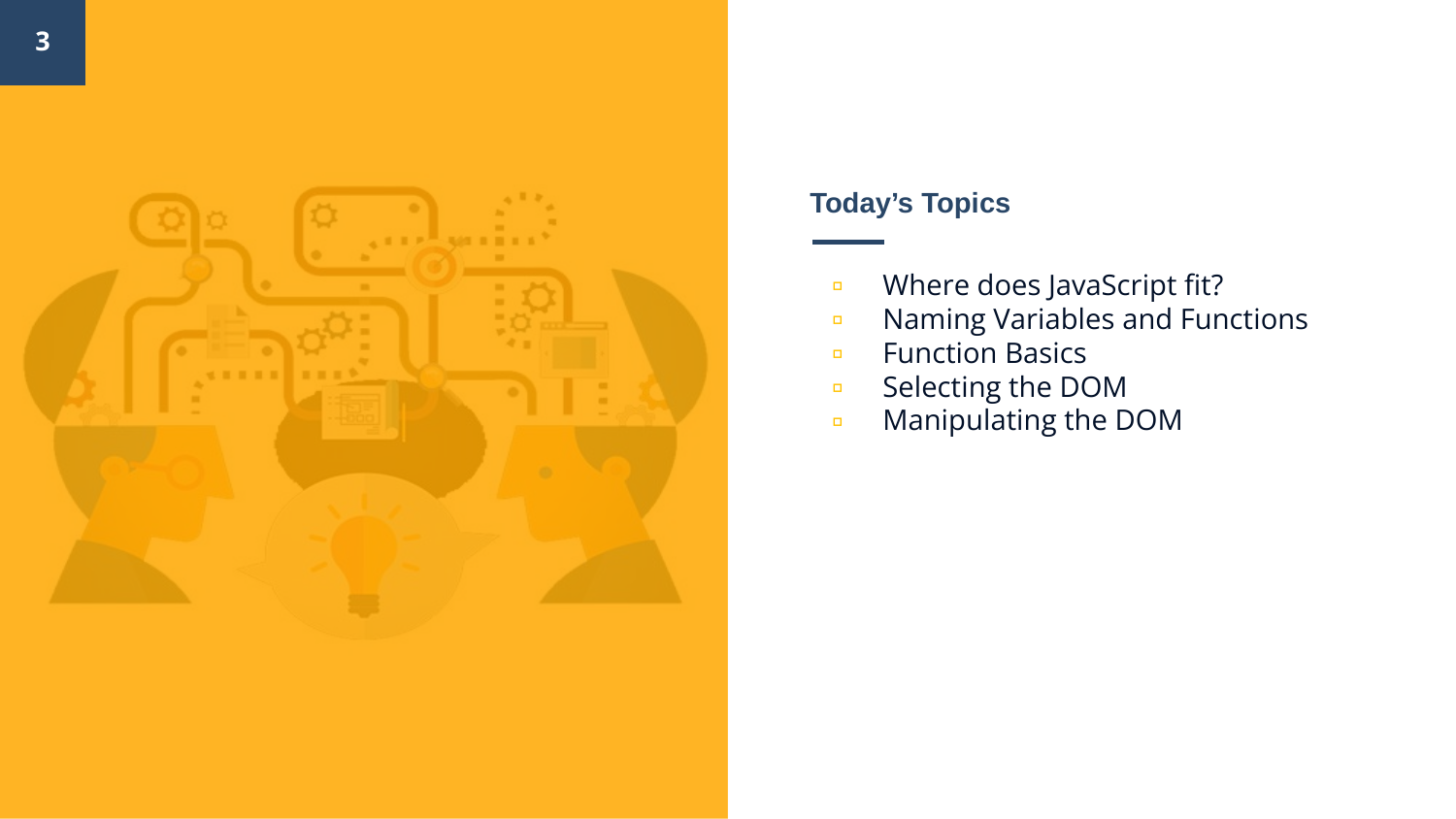

3
# Today’s Topics
Where does JavaScript fit?
Naming Variables and Functions
Function Basics
Selecting the DOM
Manipulating the DOM